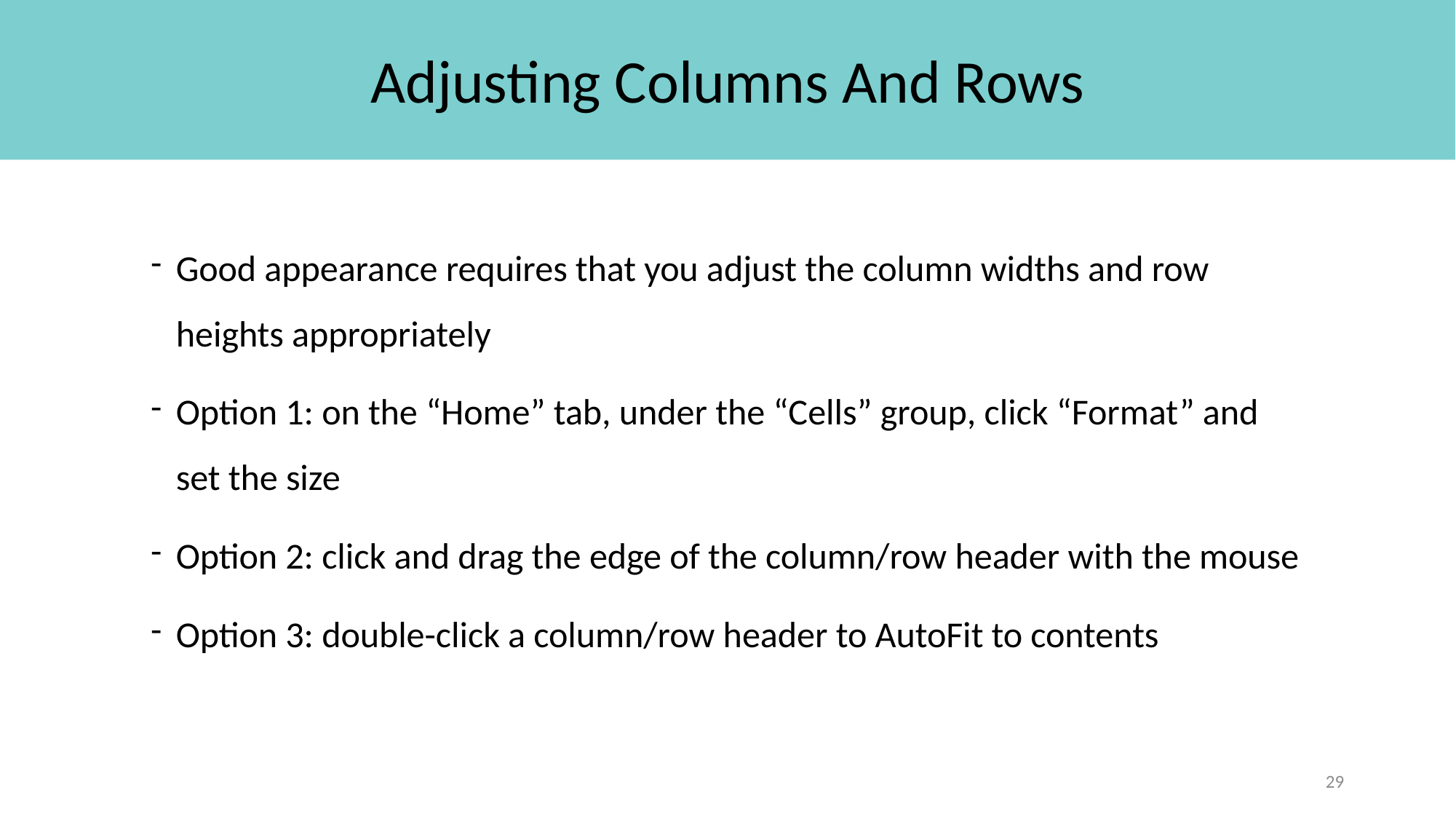

Adjusting Columns And Rows
Good appearance requires that you adjust the column widths and row heights appropriately
Option 1: on the “Home” tab, under the “Cells” group, click “Format” and set the size
Option 2: click and drag the edge of the column/row header with the mouse
Option 3: double-click a column/row header to AutoFit to contents
29